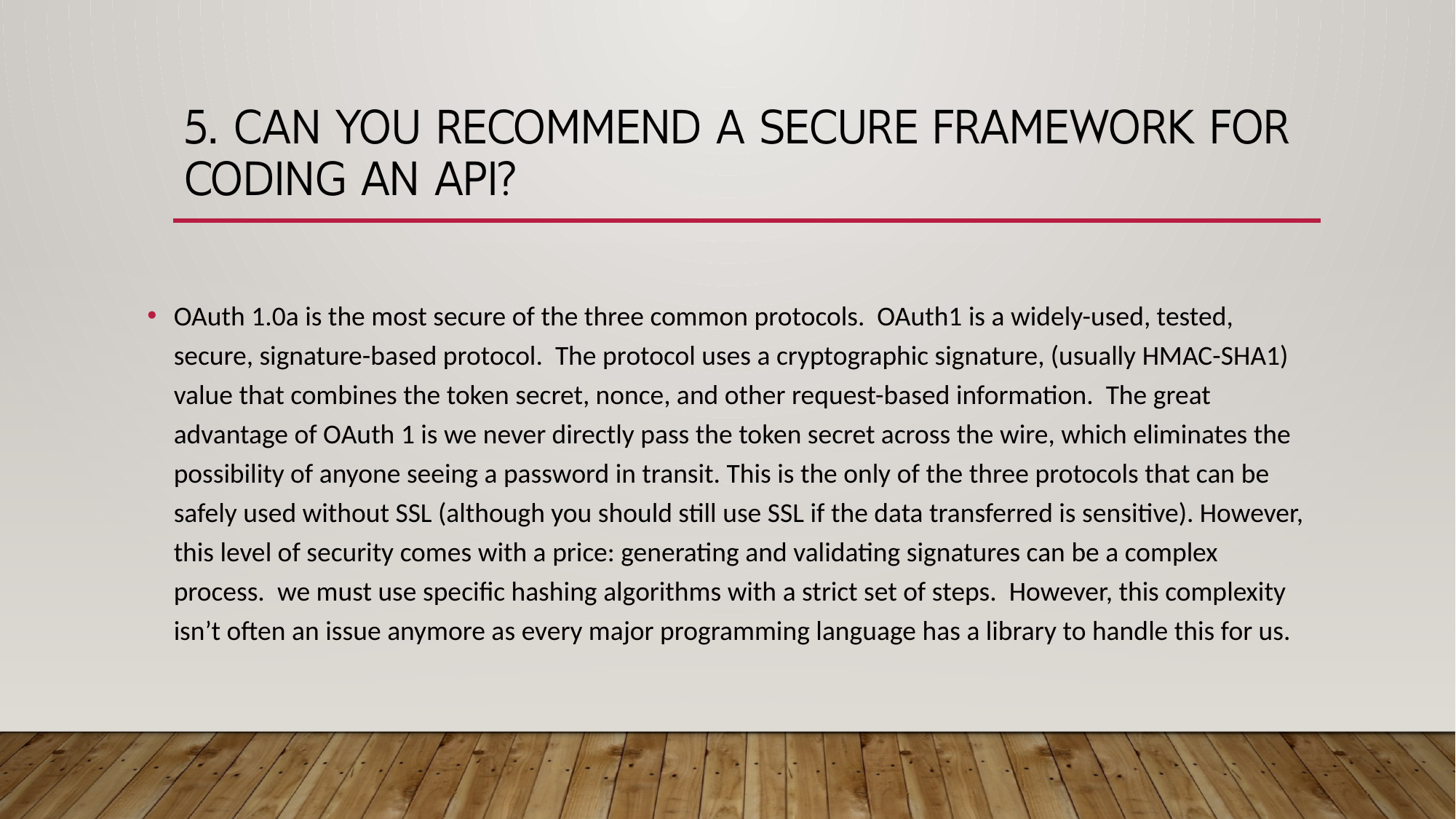

# 5. Can you recommend a secure framework for coding an API?
OAuth 1.0a is the most secure of the three common protocols.  OAuth1 is a widely-used, tested, secure, signature-based protocol.  The protocol uses a cryptographic signature, (usually HMAC-SHA1) value that combines the token secret, nonce, and other request-based information.  The great advantage of OAuth 1 is we never directly pass the token secret across the wire, which eliminates the possibility of anyone seeing a password in transit. This is the only of the three protocols that can be safely used without SSL (although you should still use SSL if the data transferred is sensitive). However, this level of security comes with a price: generating and validating signatures can be a complex process.  we must use specific hashing algorithms with a strict set of steps.  However, this complexity isn’t often an issue anymore as every major programming language has a library to handle this for us.